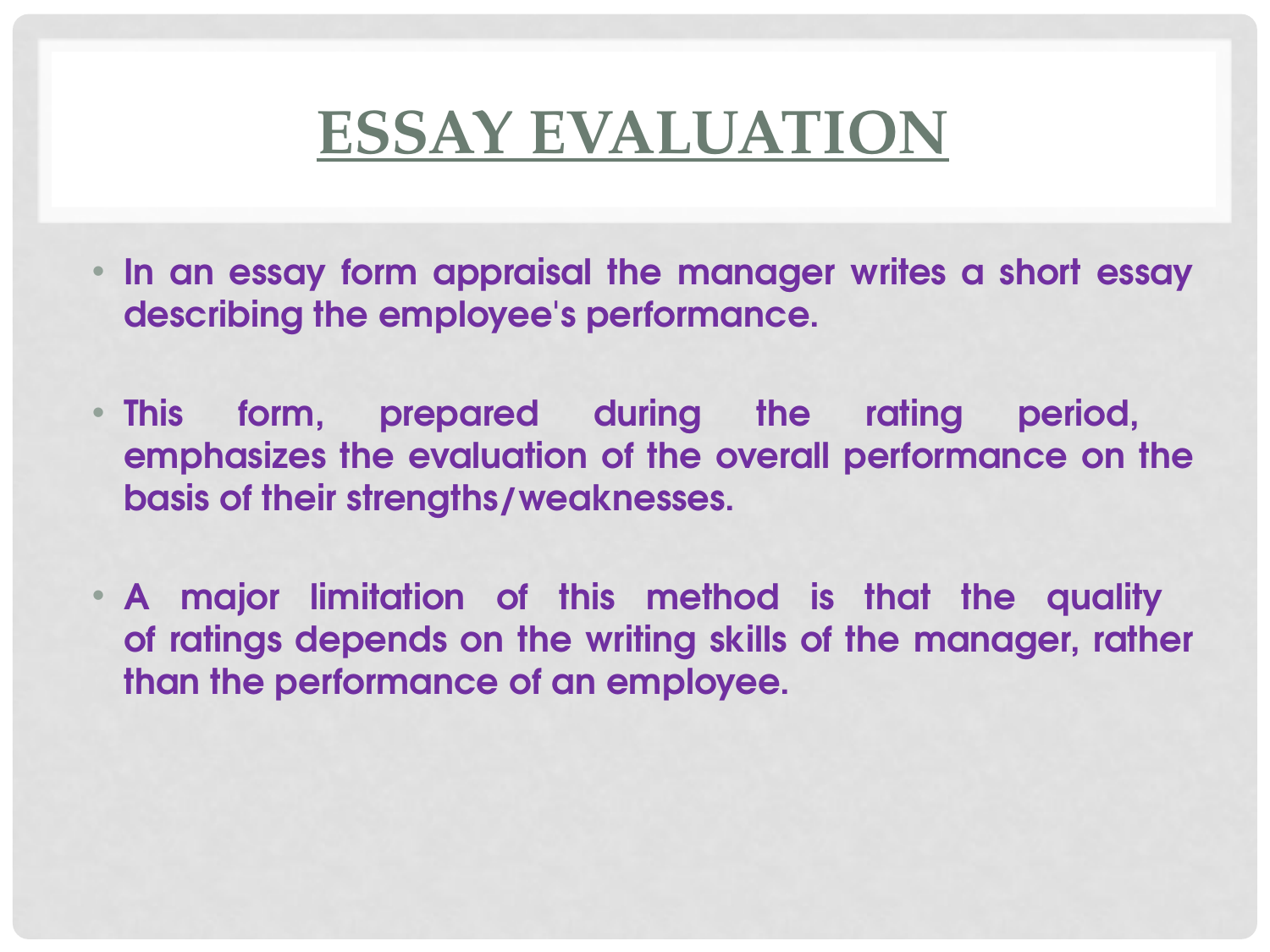

# Essay Evaluation
In an essay form appraisal the manager writes a short essay describing the employee's performance.

This form, prepared during the rating period,
emphasizes the evaluation of the overall performance on the basis of their strengths/weaknesses.

A major limitation of this method is that the quality
of ratings depends on the writing skills of the manager, rather than the performance of an employee.